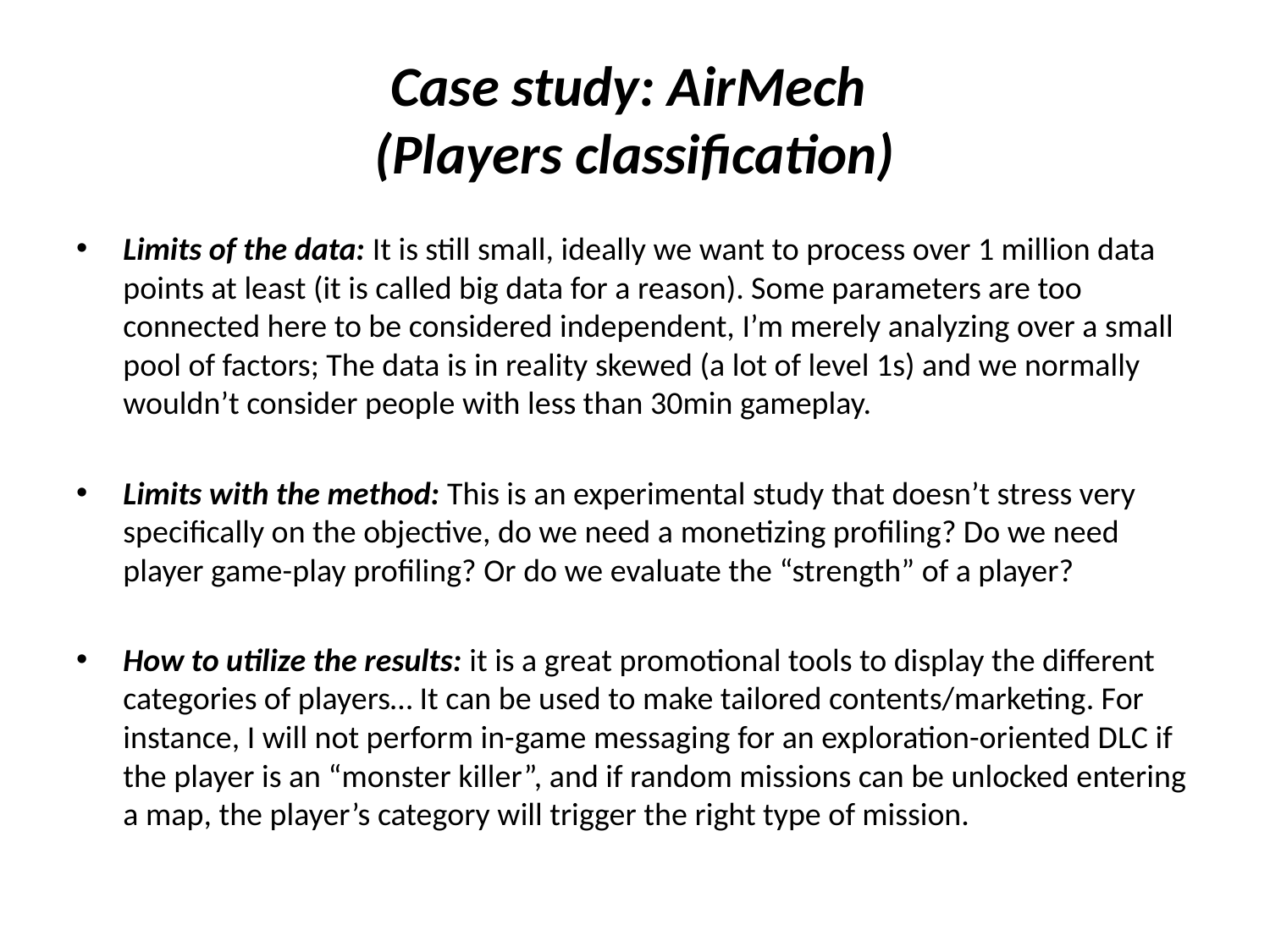

# Case study: AirMech (Players classification)
Limits of the data: It is still small, ideally we want to process over 1 million data points at least (it is called big data for a reason). Some parameters are too connected here to be considered independent, I’m merely analyzing over a small pool of factors; The data is in reality skewed (a lot of level 1s) and we normally wouldn’t consider people with less than 30min gameplay.

Limits with the method: This is an experimental study that doesn’t stress very specifically on the objective, do we need a monetizing profiling? Do we need player game-play profiling? Or do we evaluate the “strength” of a player?

How to utilize the results: it is a great promotional tools to display the different categories of players… It can be used to make tailored contents/marketing. For instance, I will not perform in-game messaging for an exploration-oriented DLC if the player is an “monster killer”, and if random missions can be unlocked entering a map, the player’s category will trigger the right type of mission.